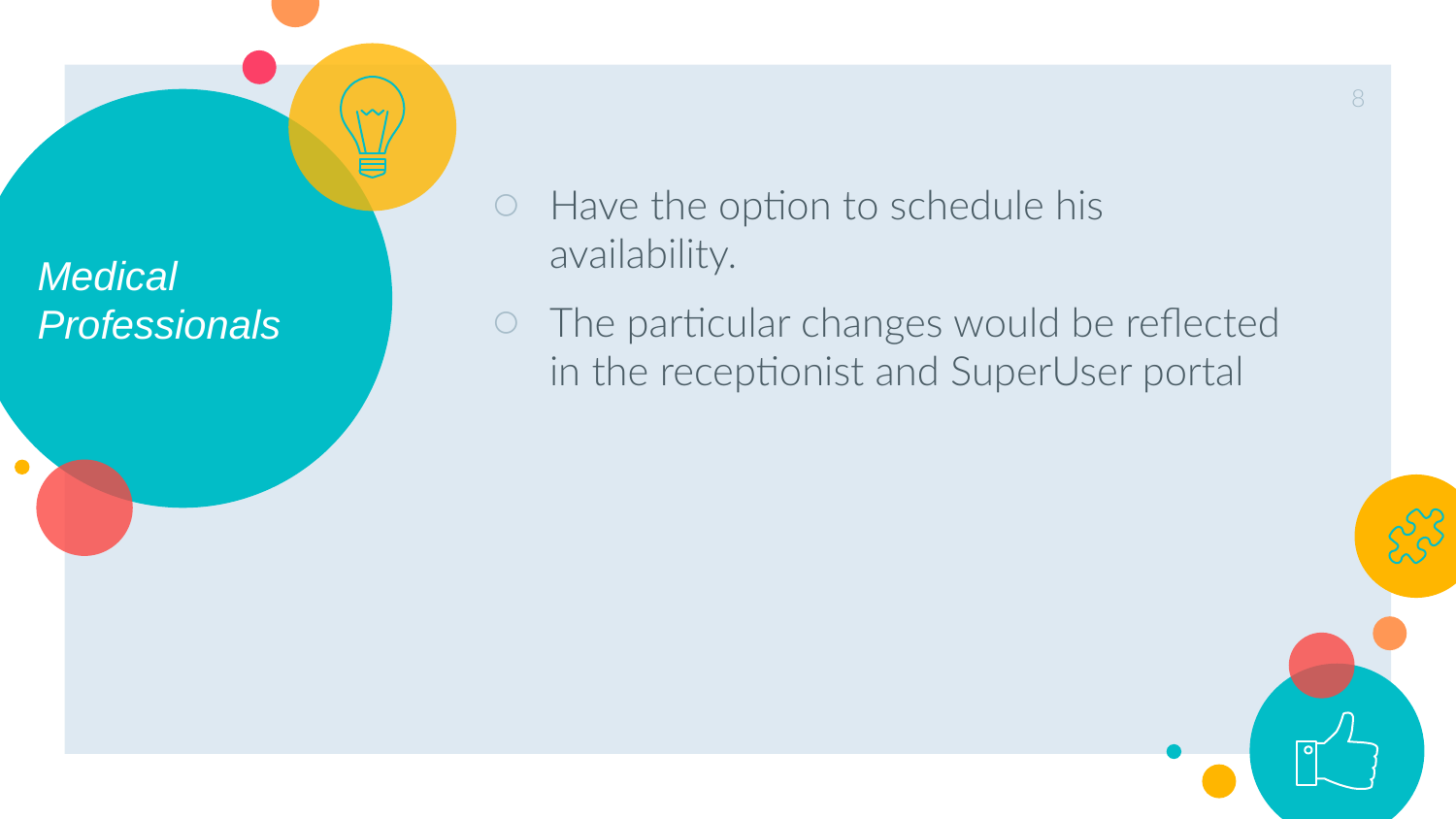

8
# Medical Professionals
Have the option to schedule his availability.
The particular changes would be reflected in the receptionist and SuperUser portal